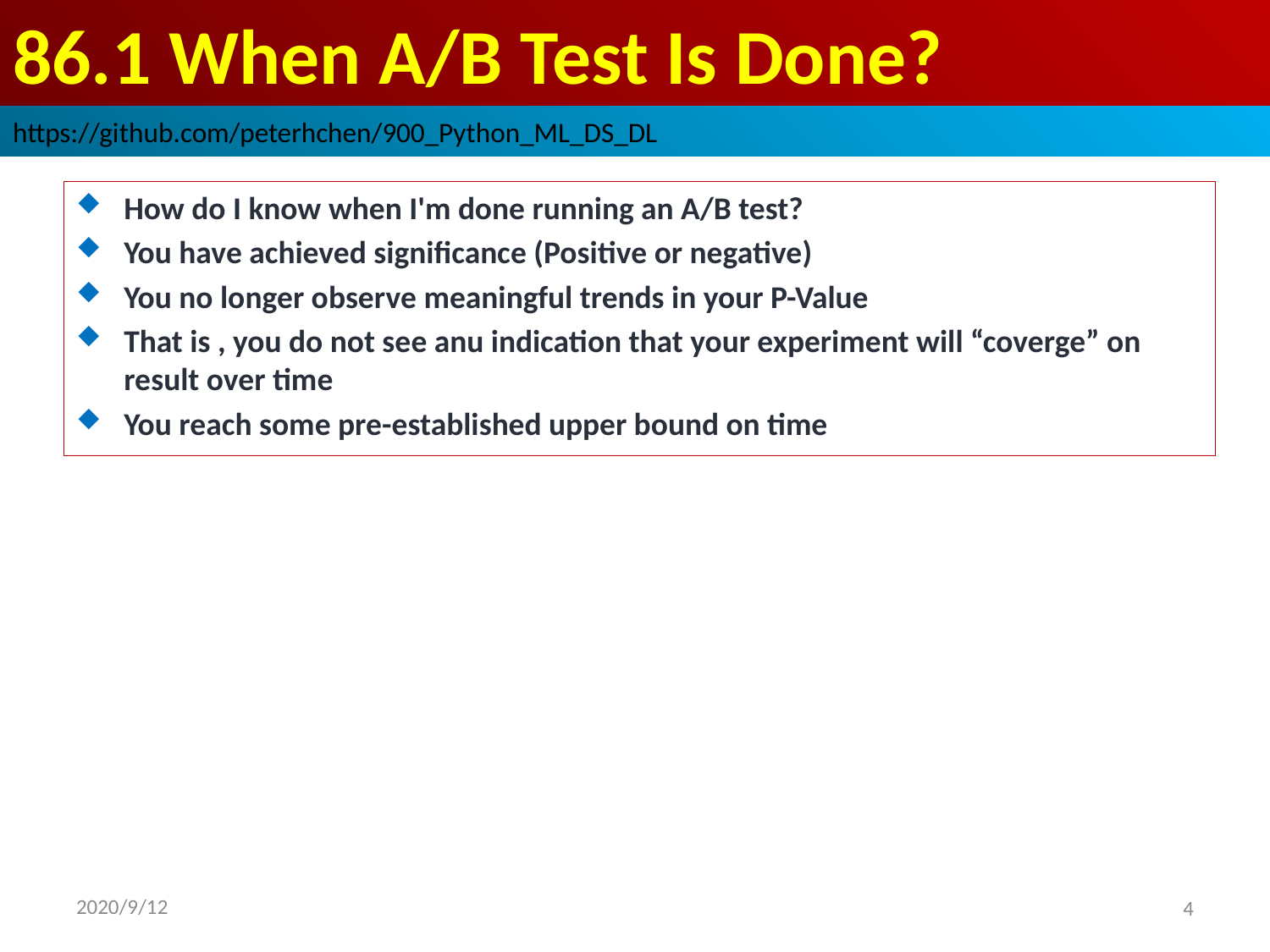

# 86.1 When A/B Test Is Done?
https://github.com/peterhchen/900_Python_ML_DS_DL
How do I know when I'm done running an A/B test?
You have achieved significance (Positive or negative)
You no longer observe meaningful trends in your P-Value
That is , you do not see anu indication that your experiment will “coverge” on result over time
You reach some pre-established upper bound on time
2020/9/12
4